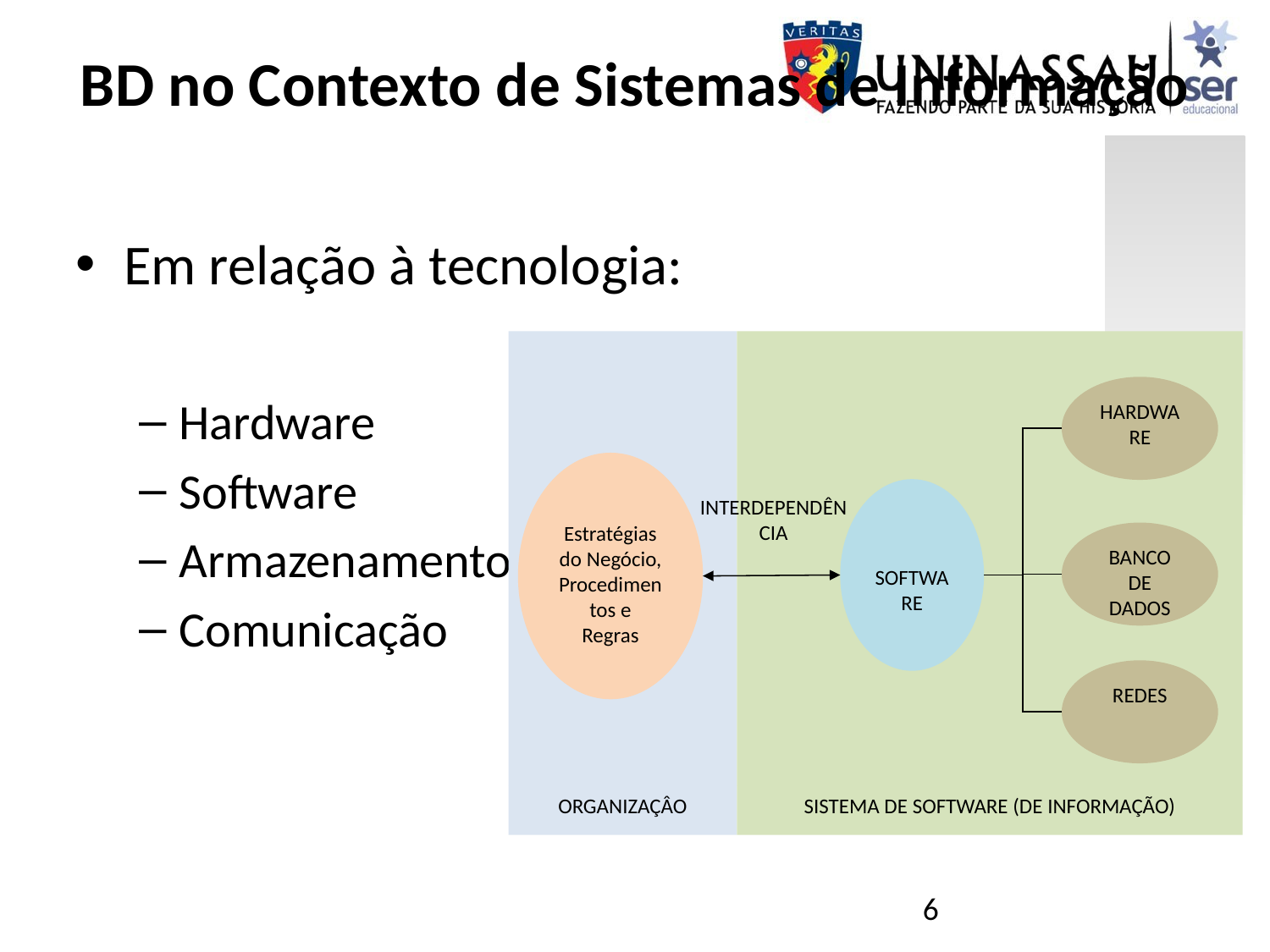

# BD no Contexto de Sistemas de Informação
Em relação à tecnologia:

Hardware
Software
Armazenamento
Comunicação

HARDWARE

Estratégias do Negócio,
Procedimentos e
Regras

SOFTWARE
INTERDEPENDÊNCIA
BANCO DE DADOS

REDES
ORGANIZAÇÂO
SISTEMA DE SOFTWARE (DE INFORMAÇÃO)
6